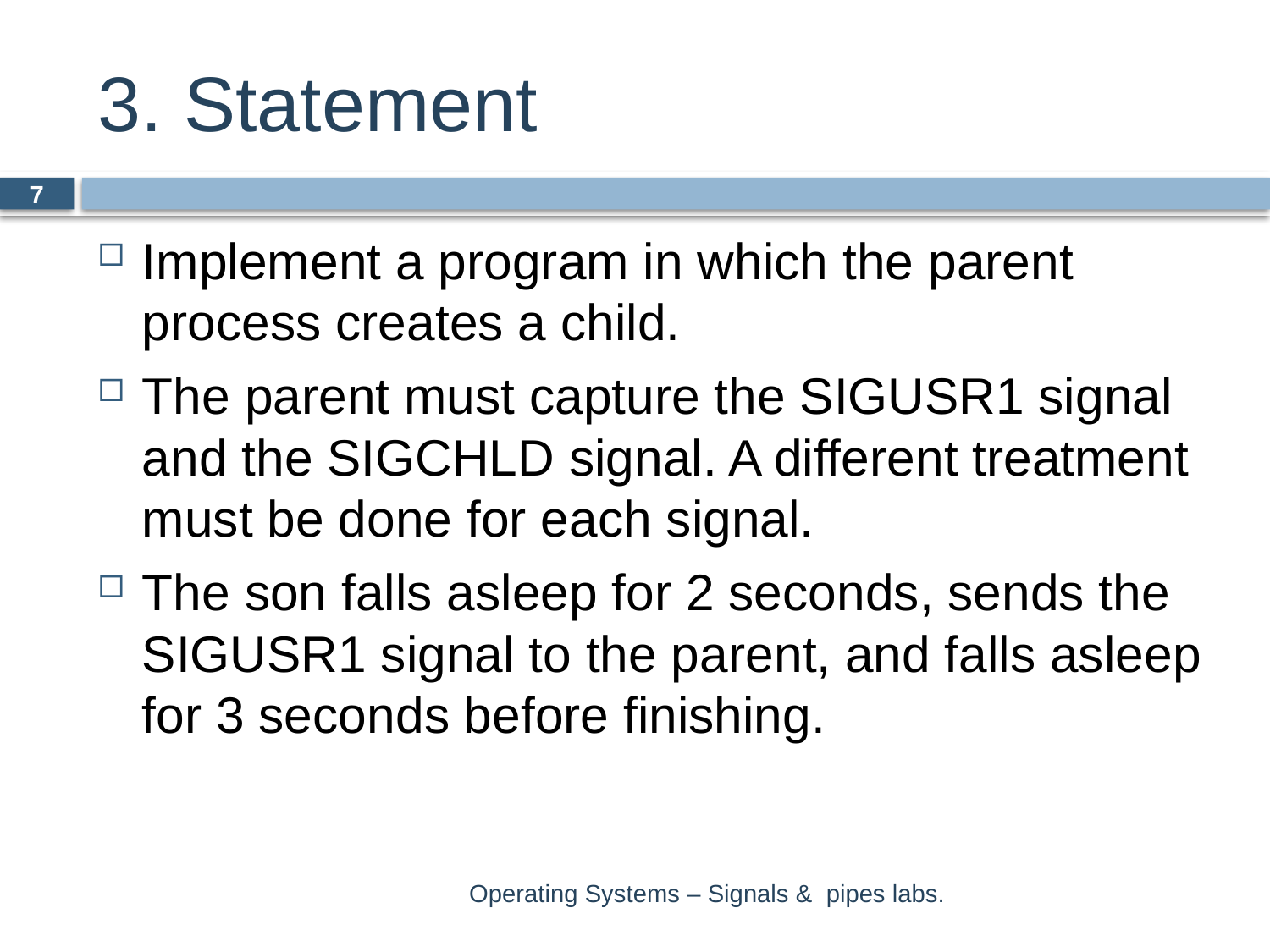

# 3. Statement
7
Implement a program in which the parent process creates a child.
The parent must capture the SIGUSR1 signal and the SIGCHLD signal. A different treatment must be done for each signal.
The son falls asleep for 2 seconds, sends the SIGUSR1 signal to the parent, and falls asleep for 3 seconds before finishing.
Operating Systems – Signals &  pipes labs.